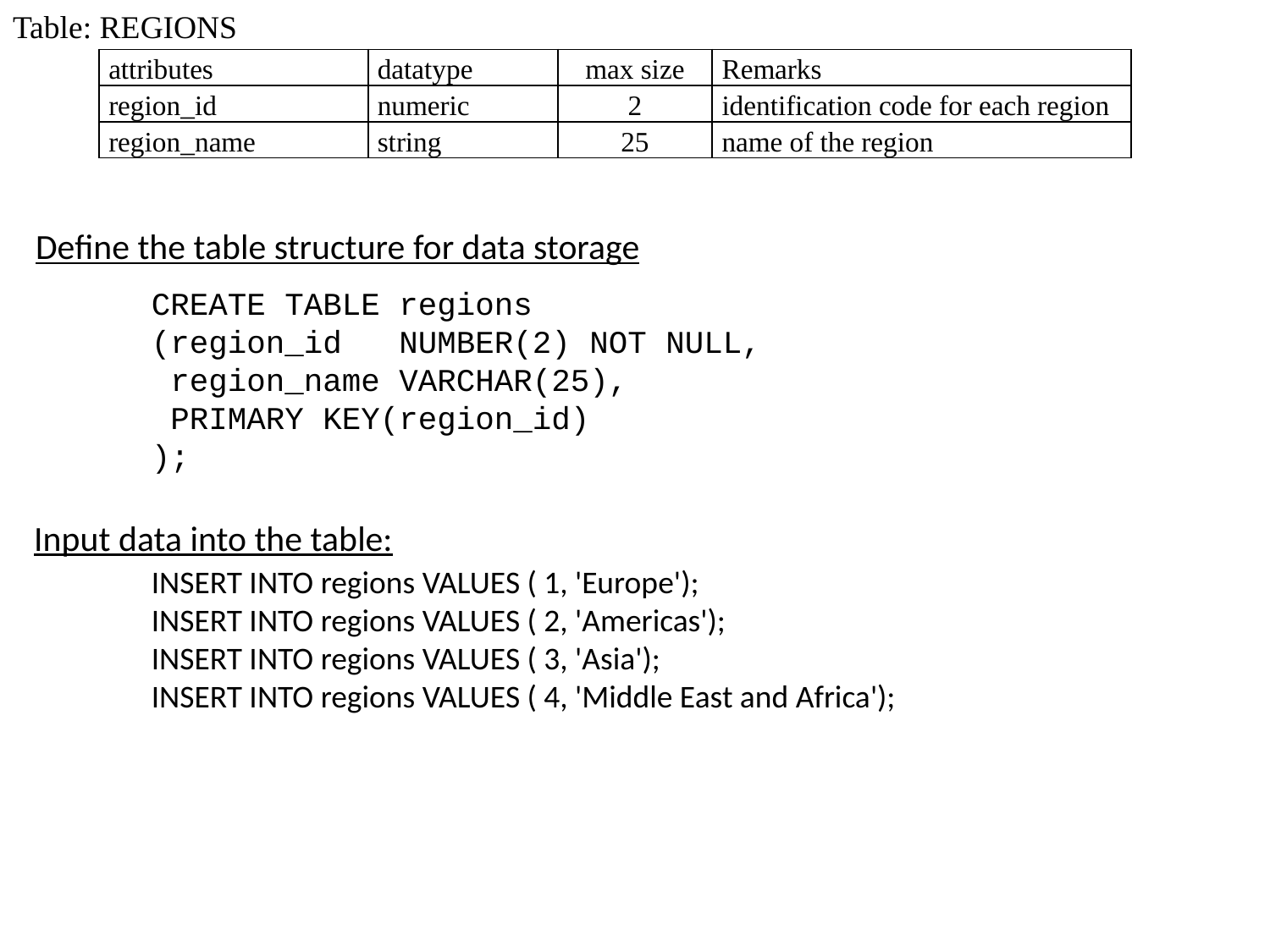

Table: REGIONS

| attributes | datatype | max size | Remarks |
| --- | --- | --- | --- |
| region\_id | numeric | 2 | identification code for each region |
| region\_name | string | 25 | name of the region |
Define the table structure for data storage
CREATE TABLE regions
(region_id   NUMBER(2) NOT NULL,
 region_name VARCHAR(25),
 PRIMARY KEY(region_id)
);
Input data into the table:
INSERT INTO regions VALUES ( 1, 'Europe');
INSERT INTO regions VALUES ( 2, 'Americas');
INSERT INTO regions VALUES ( 3, 'Asia');
INSERT INTO regions VALUES ( 4, 'Middle East and Africa');